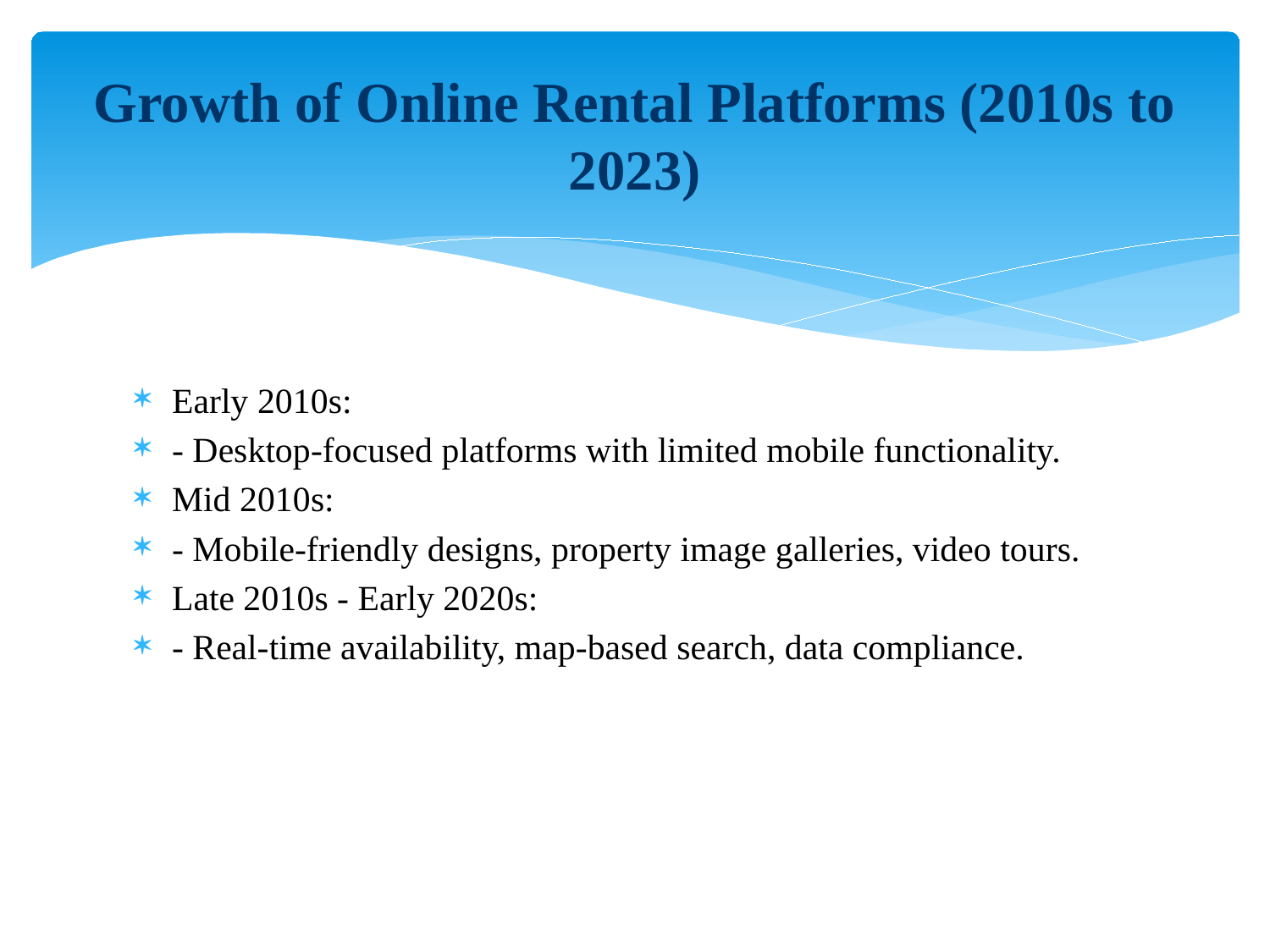

# Growth of Online Rental Platforms (2010s to 2023)
Early 2010s:
- Desktop-focused platforms with limited mobile functionality.
Mid 2010s:
- Mobile-friendly designs, property image galleries, video tours.
Late 2010s - Early 2020s:
- Real-time availability, map-based search, data compliance.